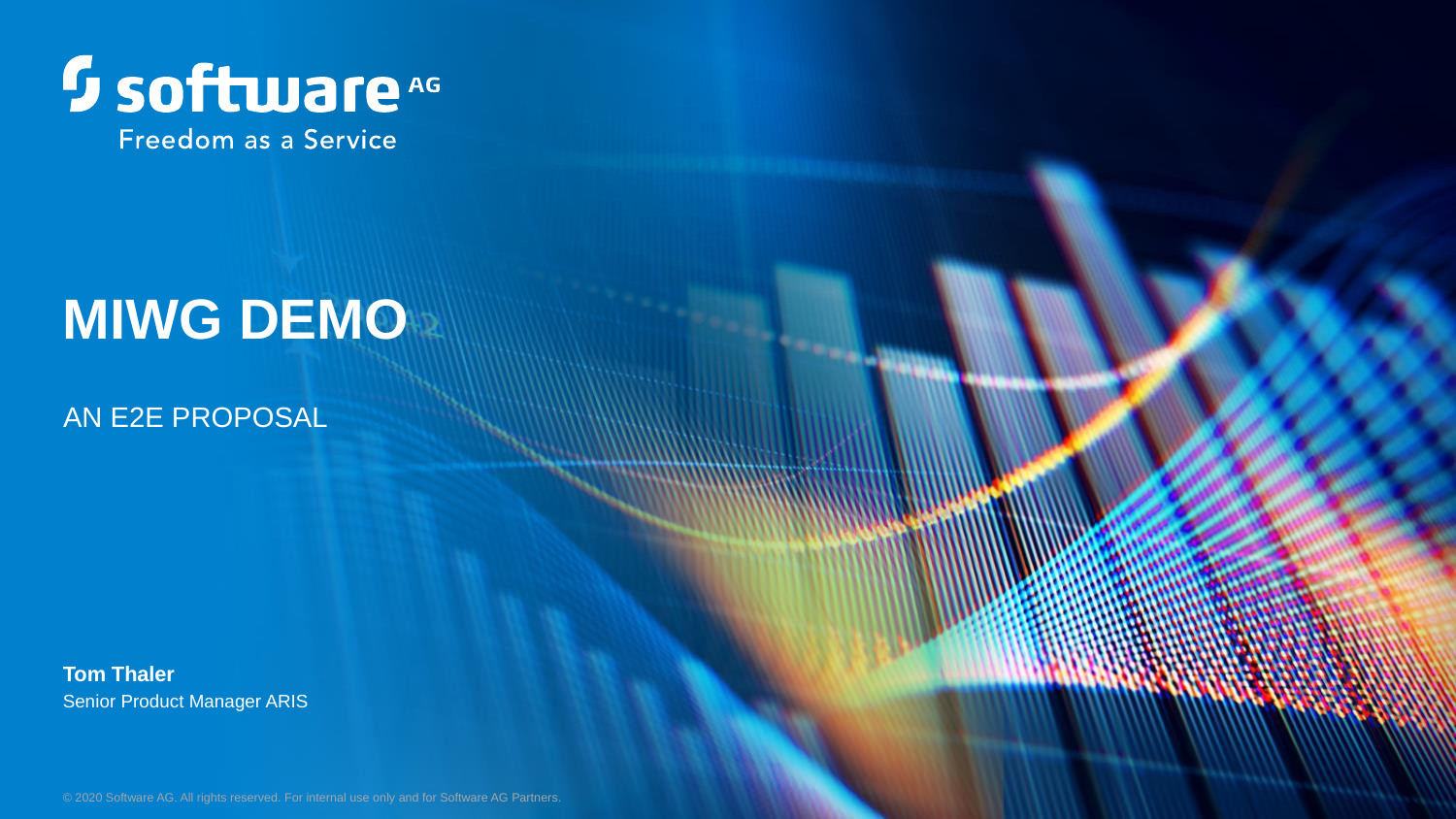

# MIWG Demo
An e2e proposal
Tom Thaler
Senior Product Manager ARIS
© 2020 Software AG. All rights reserved. For internal use only and for Software AG Partners.